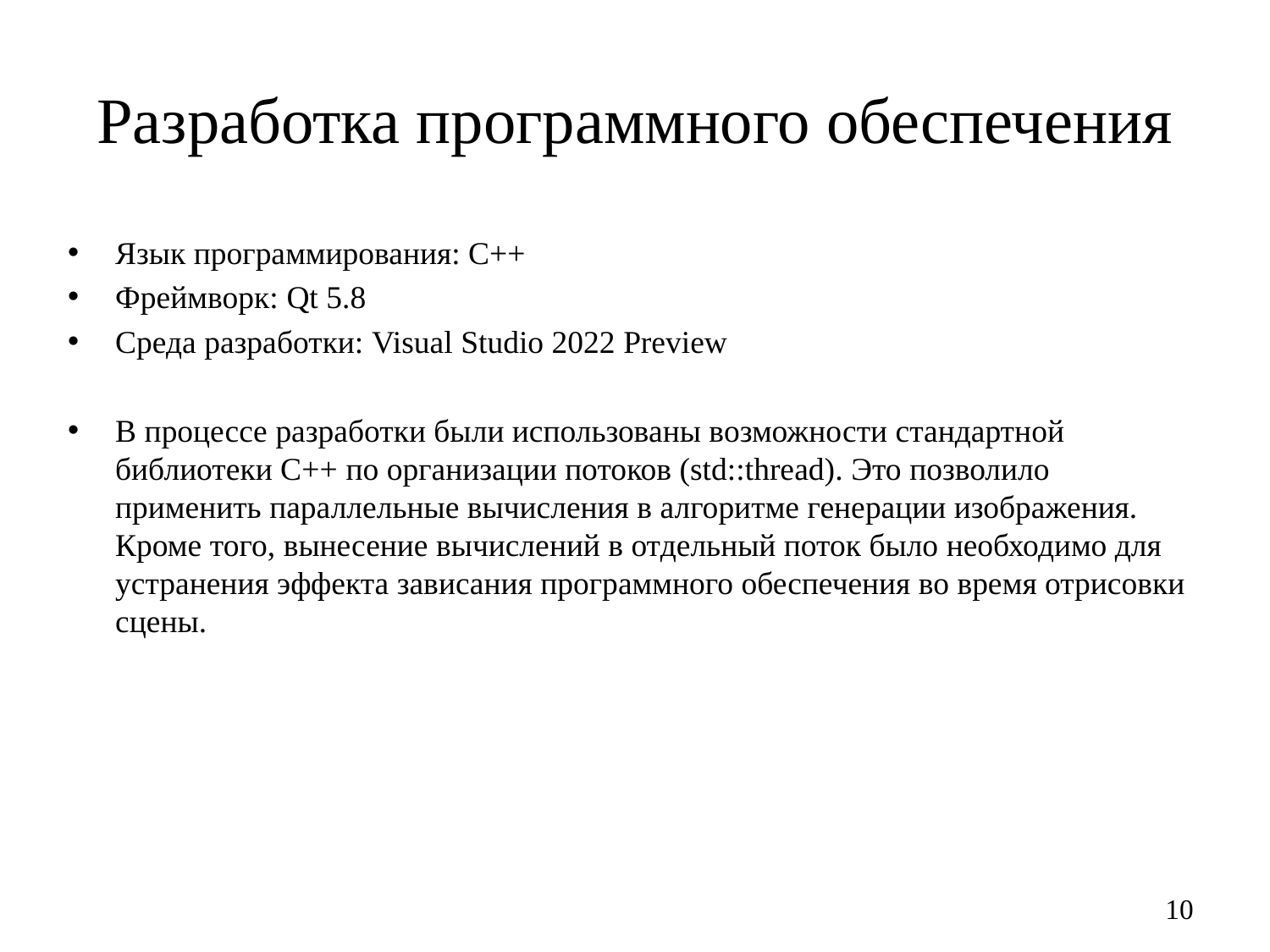

# Разработка программного обеспечения
Язык программирования: С++
Фреймворк: Qt 5.8
Среда разработки: Visual Studio 2022 Preview

В процессе разработки были использованы возможности стандартной библиотеки С++ по организации потоков (std::thread). Это позволило применить параллельные вычисления в алгоритме генерации изображения.
Кроме того, вынесение вычислений в отдельный поток было необходимо для устранения эффекта зависания программного обеспечения во время отрисовки сцены.
10